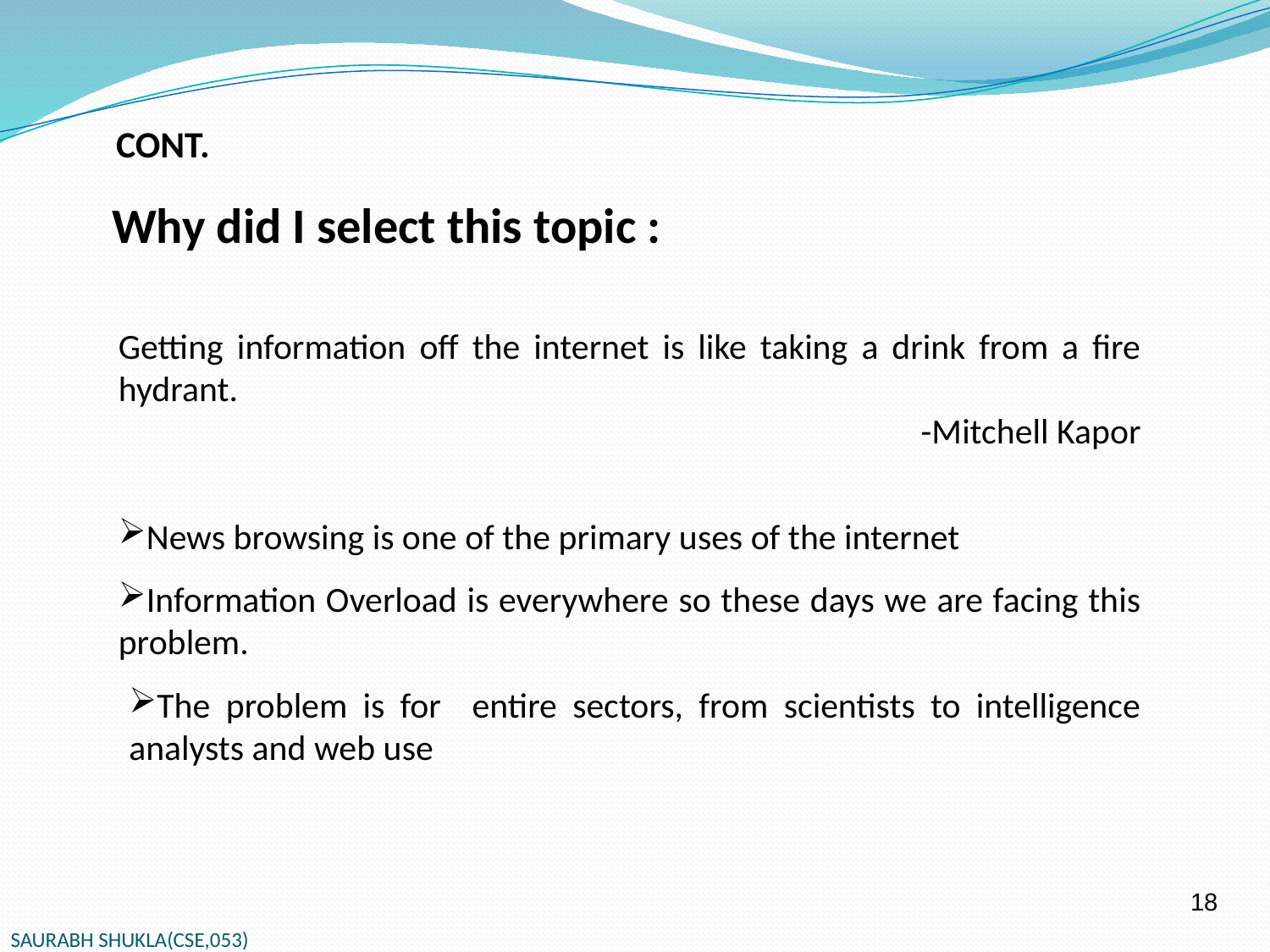

CONT.
Why did I select this topic :
Getting information off the internet is like taking a drink from a fire hydrant.
			 			     -Mitchell Kapor
News browsing is one of the primary uses of the internet
Information Overload is everywhere so these days we are facing this problem.
The problem is for  entire sectors, from scientists to intelligence analysts and web use
18
SAURABH SHUKLA(CSE,053)